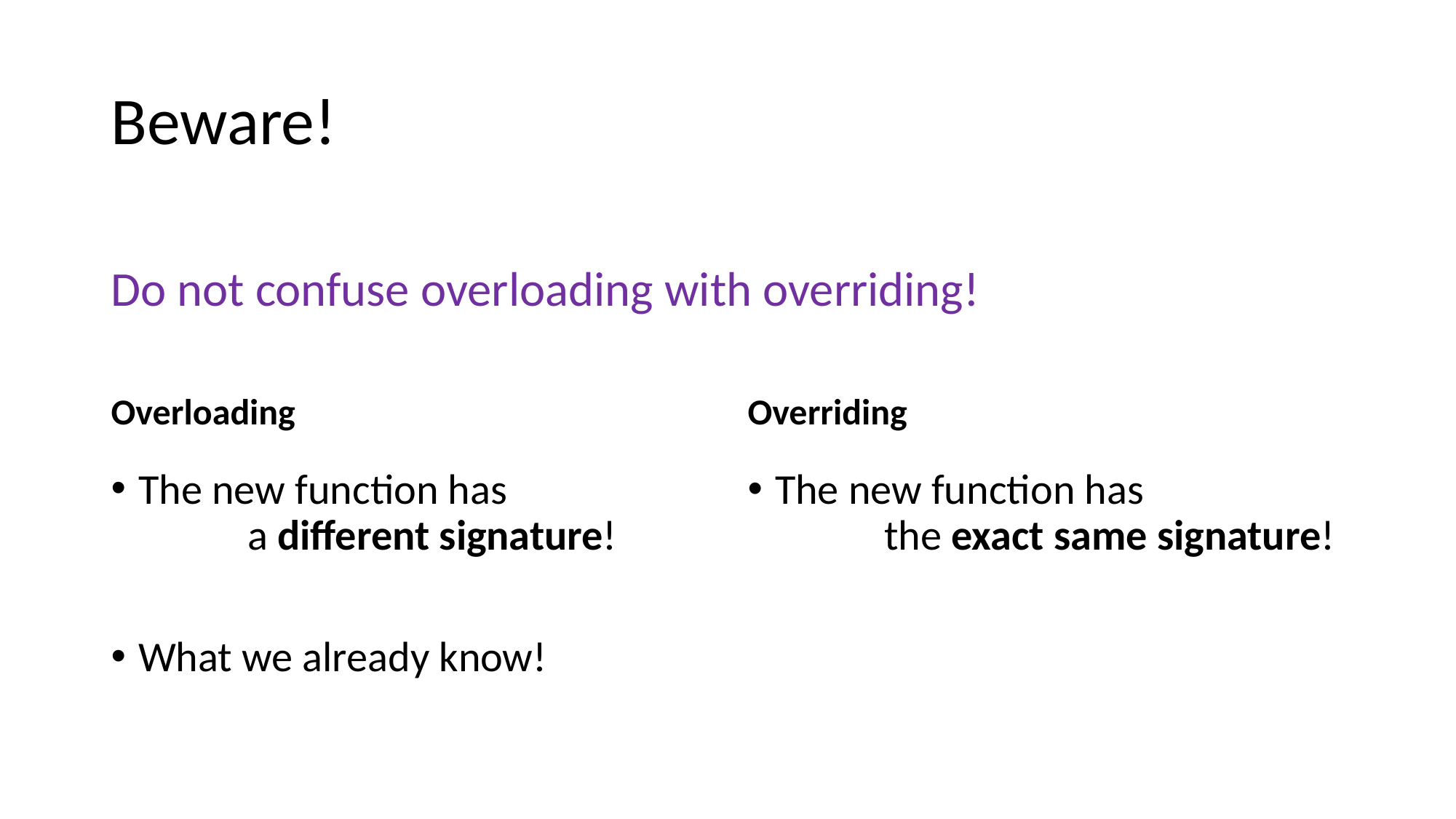

# Beware!
Do not confuse overloading with overriding!
Overloading
Overriding
The new function has
	a different signature!

What we already know!
The new function has
	the exact same signature!